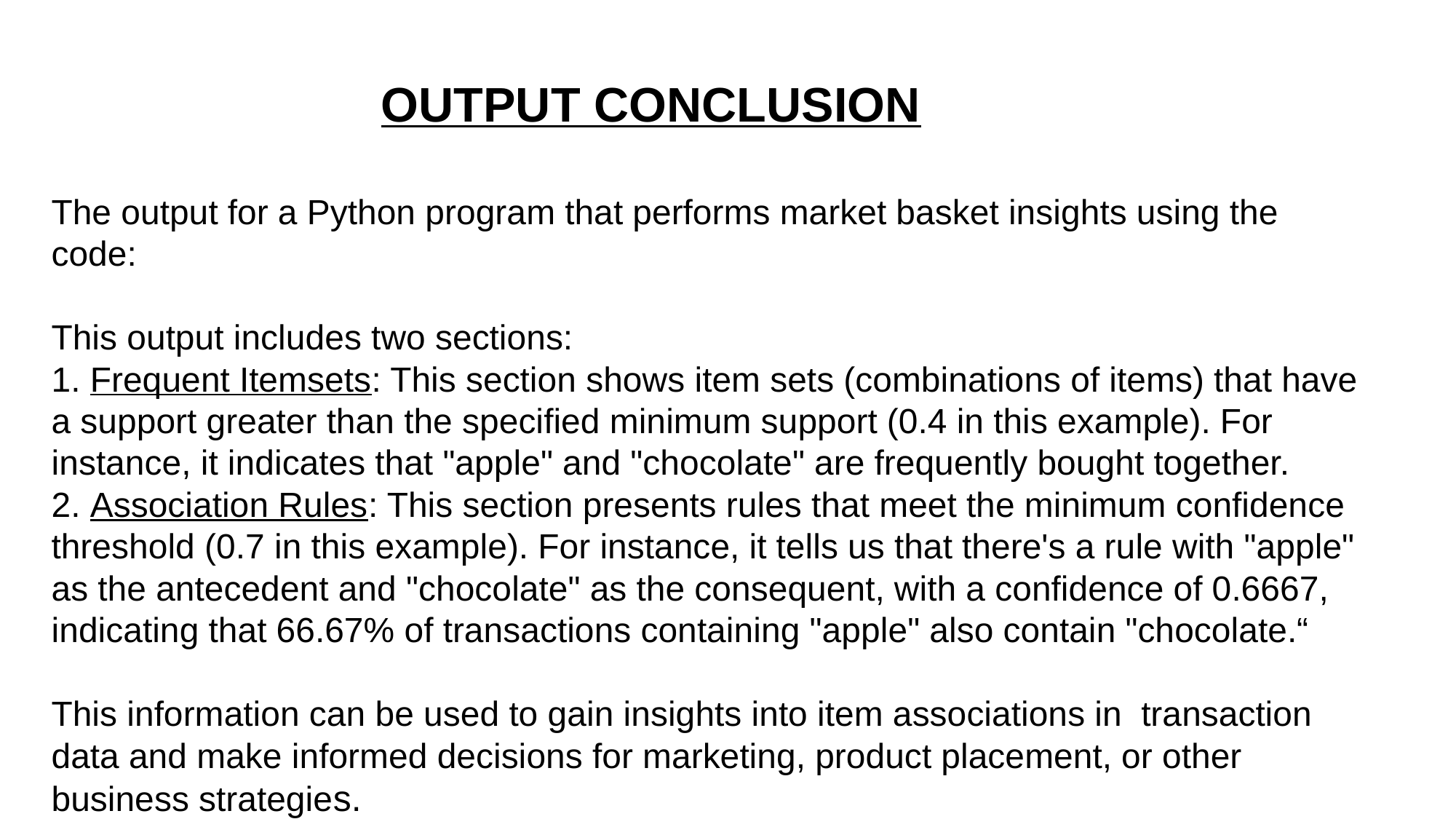

OUTPUT CONCLUSION
The output for a Python program that performs market basket insights using the code:

This output includes two sections:
1. Frequent Itemsets: This section shows item sets (combinations of items) that have a support greater than the specified minimum support (0.4 in this example). For instance, it indicates that "apple" and "chocolate" are frequently bought together.
2. Association Rules: This section presents rules that meet the minimum confidence threshold (0.7 in this example). For instance, it tells us that there's a rule with "apple" as the antecedent and "chocolate" as the consequent, with a confidence of 0.6667, indicating that 66.67% of transactions containing "apple" also contain "chocolate.“

This information can be used to gain insights into item associations in  transaction data and make informed decisions for marketing, product placement, or other business strategies.